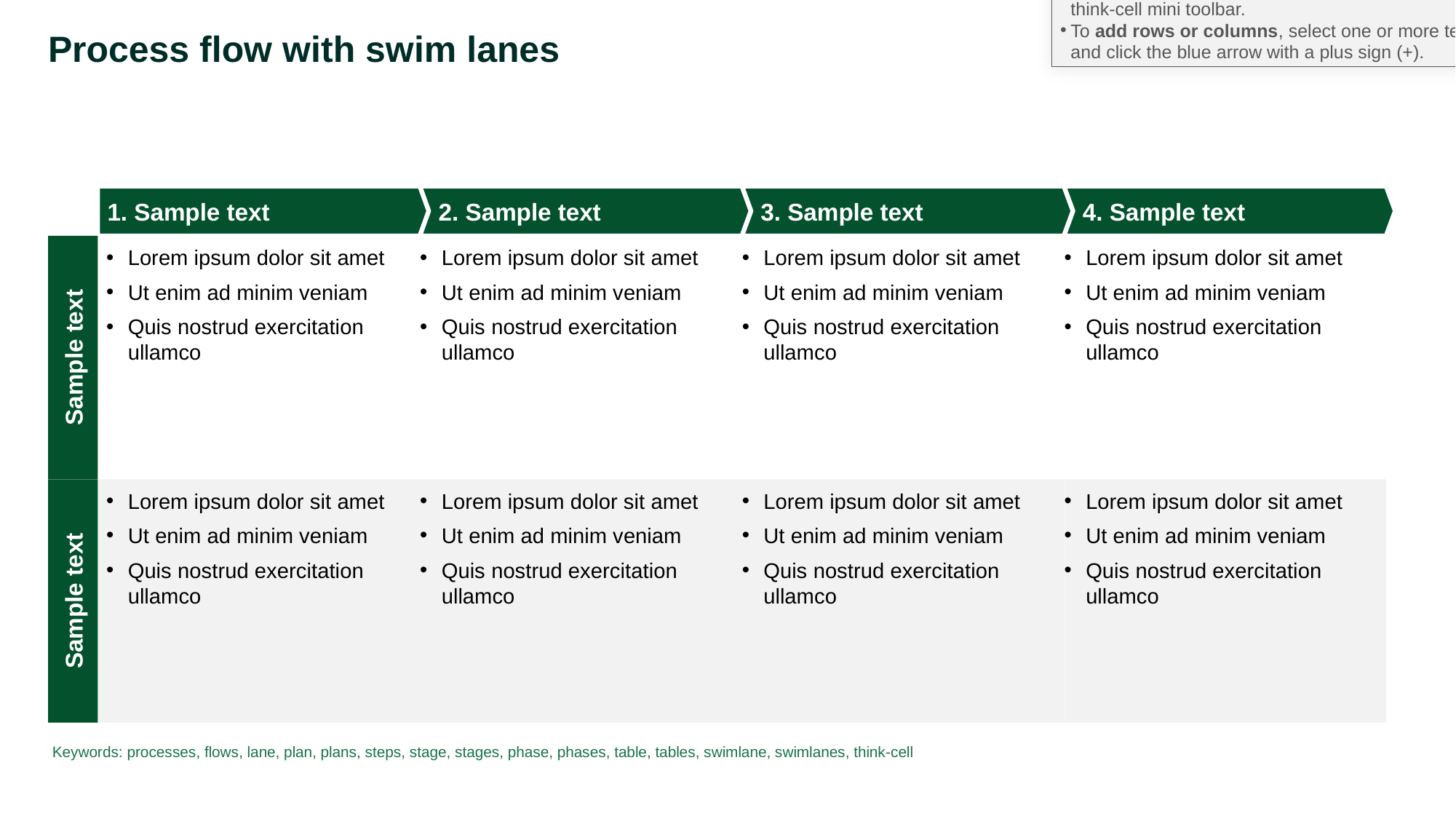

This process flow is created using think-cell text boxes.
To edit the text, simply click the text box.
Change the style and formatting with ribbon commands or the think-cell mini toolbar.
To add rows or columns, select one or more text boxes and click the blue arrow with a plus sign (+).
# Process flow with swim lanes
1. Sample text
2. Sample text
3. Sample text
4. Sample text
Sample text
Lorem ipsum dolor sit amet
Ut enim ad minim veniam
Quis nostrud exercitation ullamco
Lorem ipsum dolor sit amet
Ut enim ad minim veniam
Quis nostrud exercitation ullamco
Lorem ipsum dolor sit amet
Ut enim ad minim veniam
Quis nostrud exercitation ullamco

Lorem ipsum dolor sit amet
Ut enim ad minim veniam
Quis nostrud exercitation ullamco

Sample text
Lorem ipsum dolor sit amet
Ut enim ad minim veniam
Quis nostrud exercitation ullamco
Lorem ipsum dolor sit amet
Ut enim ad minim veniam
Quis nostrud exercitation ullamco
Lorem ipsum dolor sit amet
Ut enim ad minim veniam
Quis nostrud exercitation ullamco

Lorem ipsum dolor sit amet
Ut enim ad minim veniam
Quis nostrud exercitation ullamco

Keywords: processes, flows, lane, plan, plans, steps, stage, stages, phase, phases, table, tables, swimlane, swimlanes, think-cell